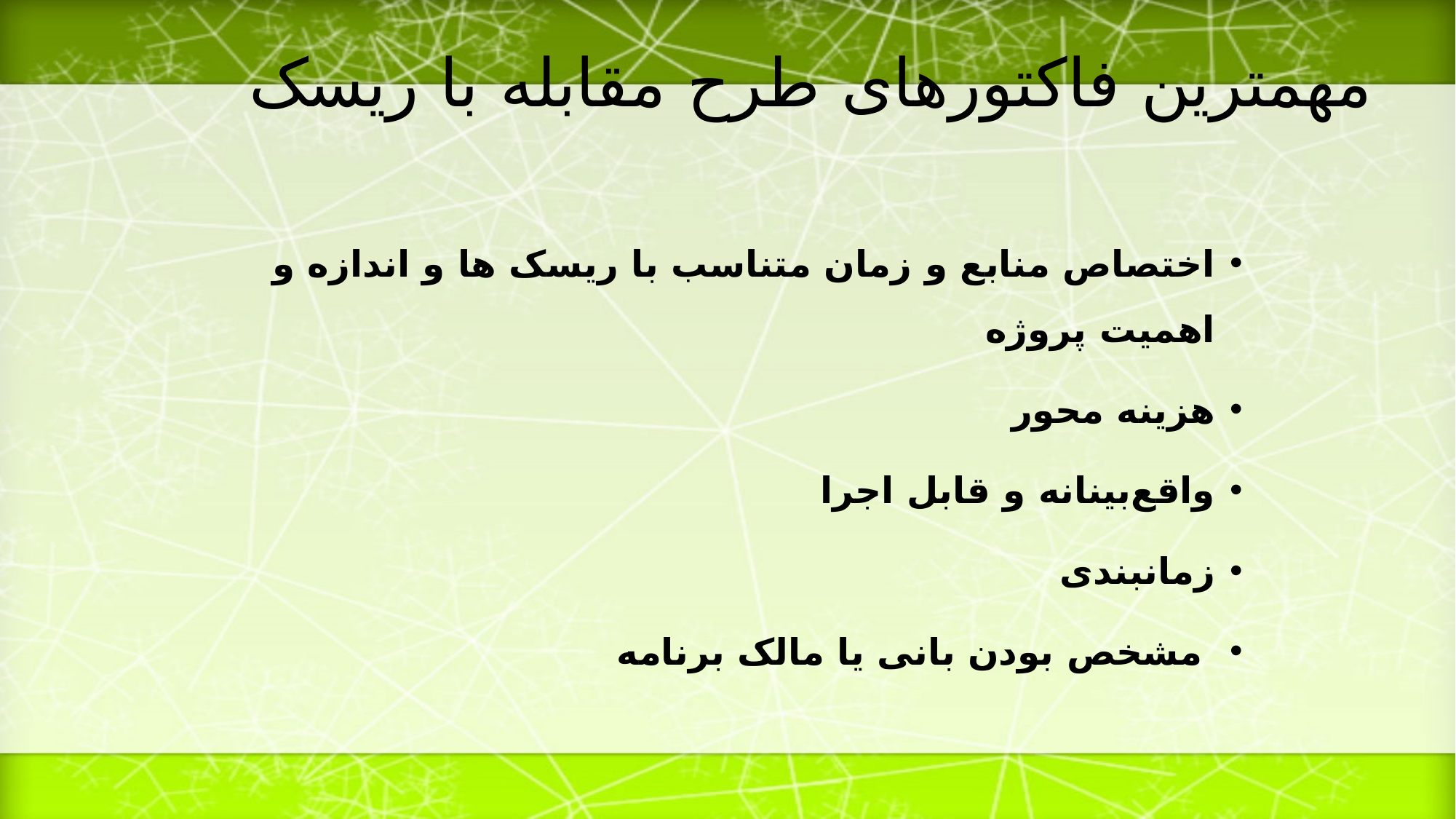

# مهمترین فاکتورهای طرح مقابله با ریسک
اختصاص منابع و زمان متناسب با ریسک ها و اندازه و اهمیت پروژه
هزینه محور
واقع‌بینانه و قابل اجرا
زمانبندی
 مشخص بودن بانی یا مالک برنامه